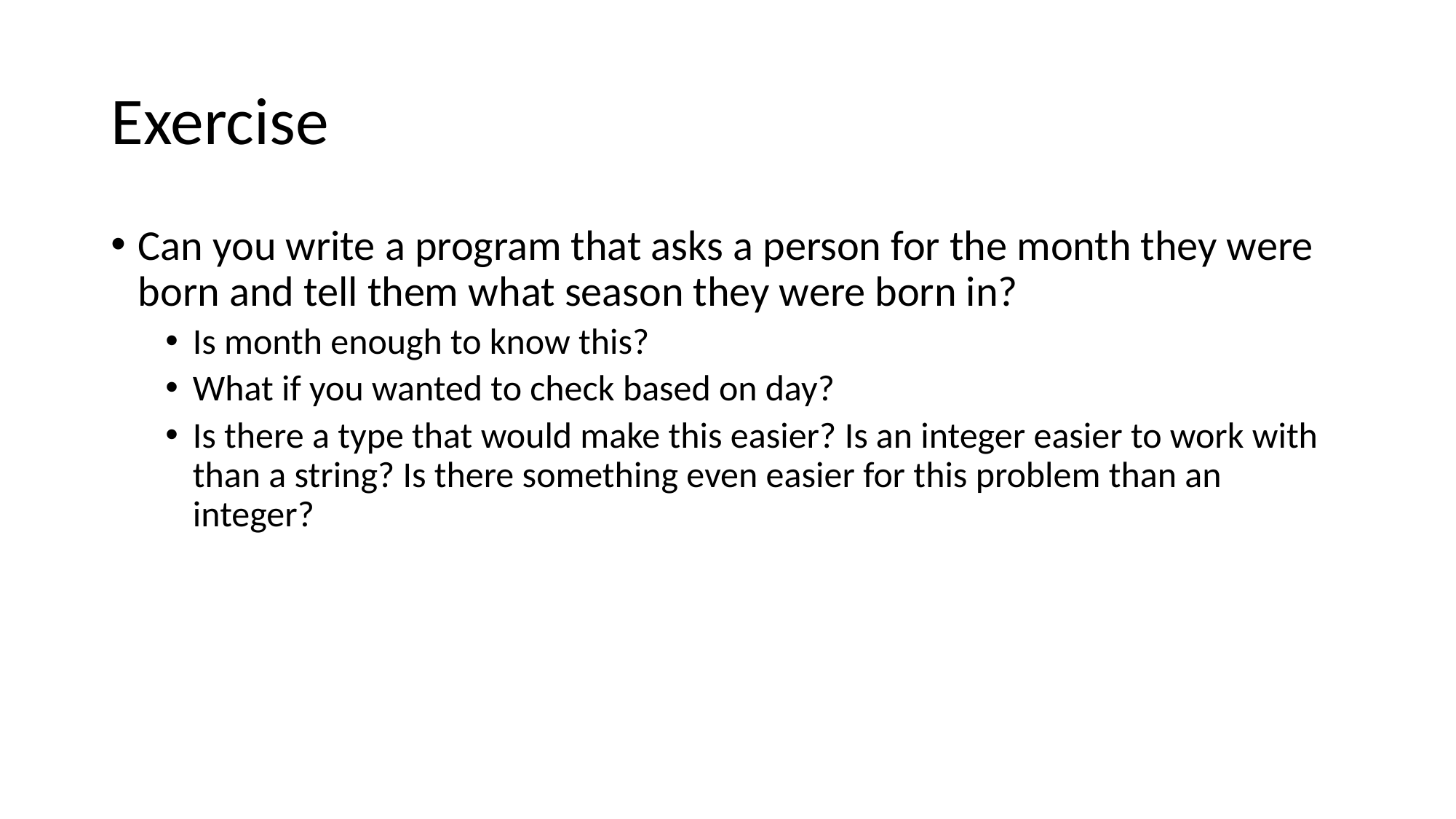

# Exercise
Can you write a program that asks a person for the month they were born and tell them what season they were born in?
Is month enough to know this?
What if you wanted to check based on day?
Is there a type that would make this easier? Is an integer easier to work with than a string? Is there something even easier for this problem than an integer?